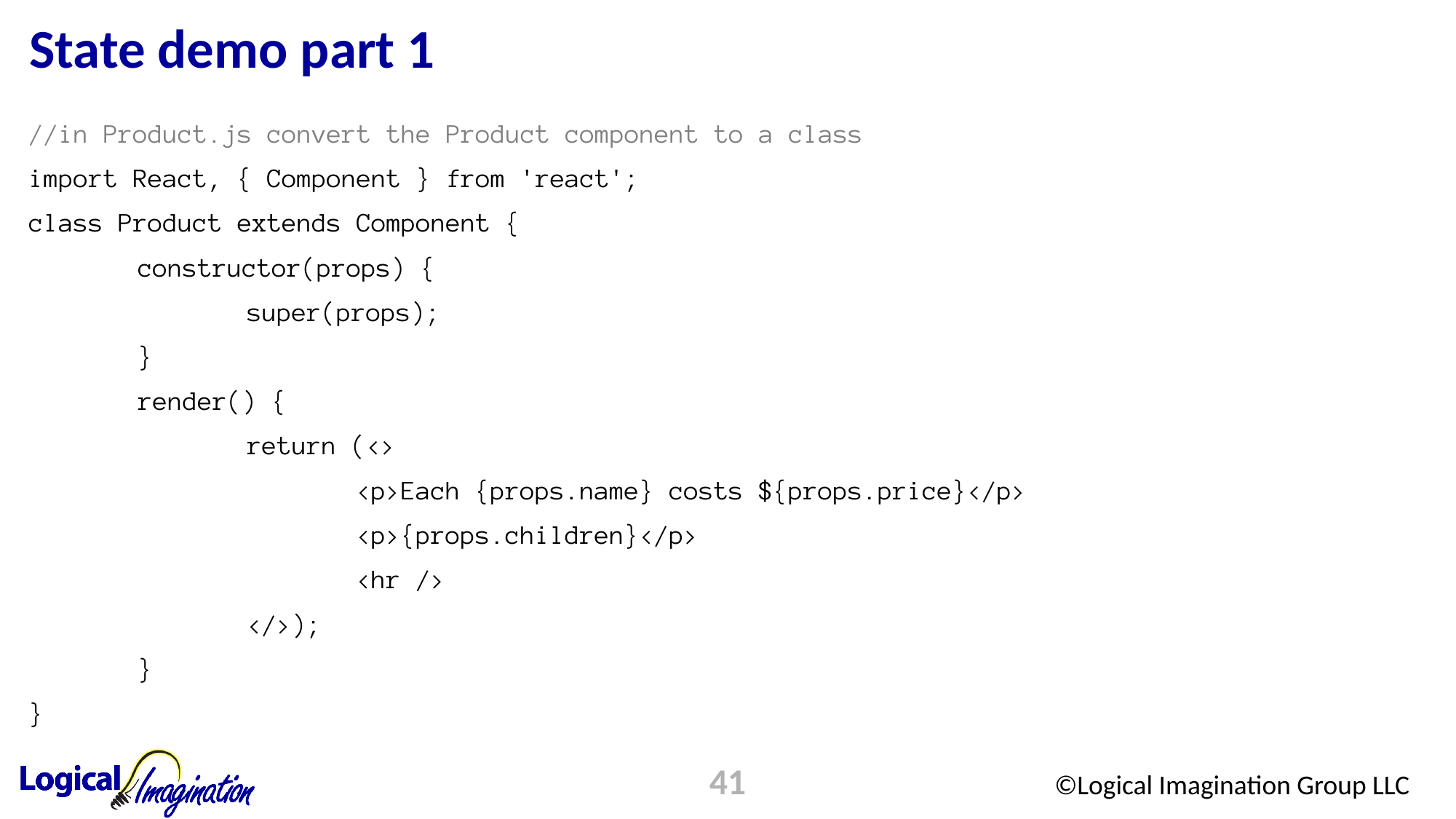

# State demo part 1
//in Product.js convert the Product component to a class
import React, { Component } from 'react';
class Product extends Component {
	constructor(props) {
		super(props);
	}
	render() {
		return (<>
			<p>Each {props.name} costs ${props.price}</p>
			<p>{props.children}</p>
			<hr />
		</>);
	}
}
41